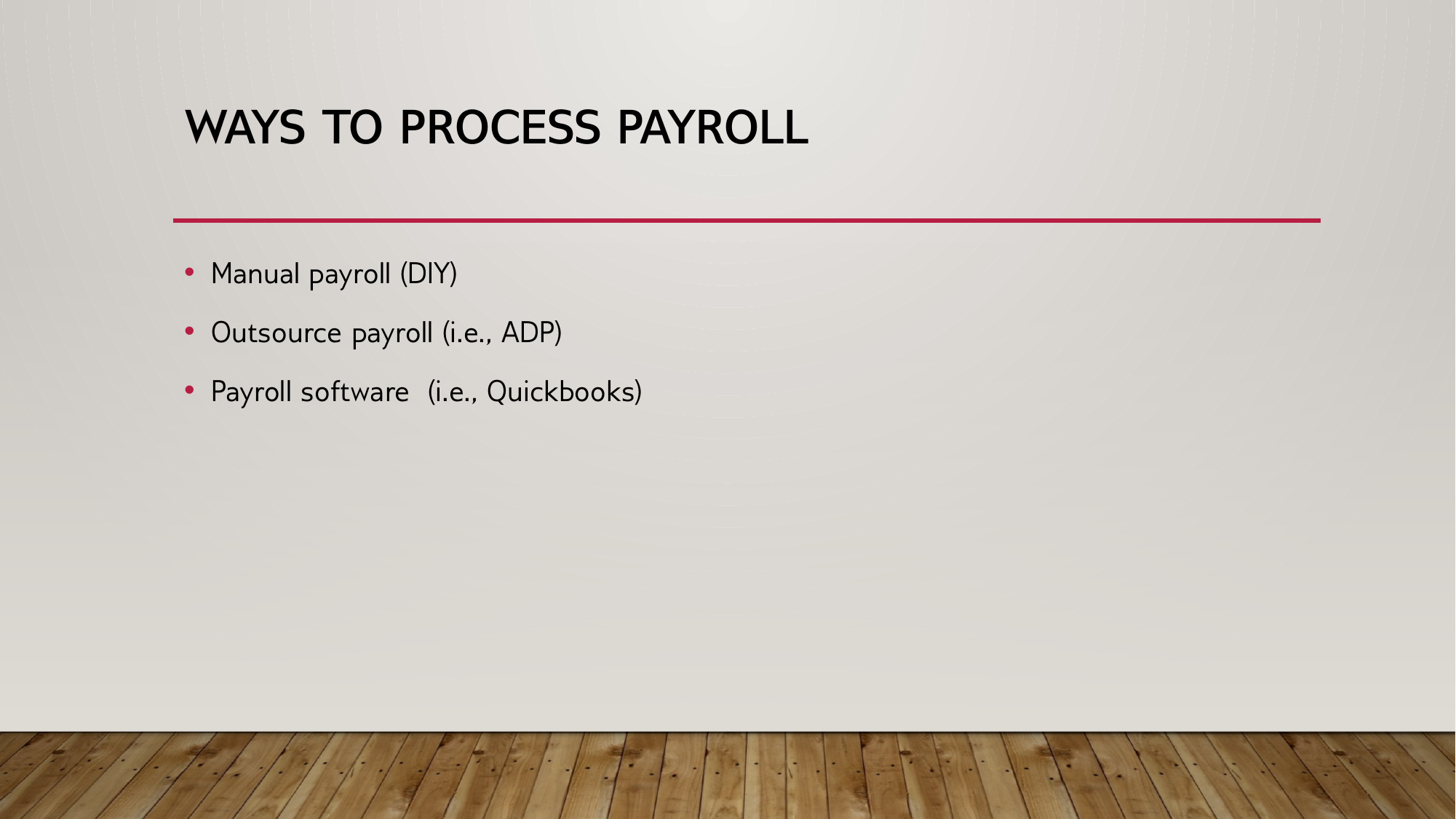

# Ways to process payroll
Manual payroll (DIY)
Outsource payroll (i.e., ADP)
Payroll software  (i.e., Quickbooks)